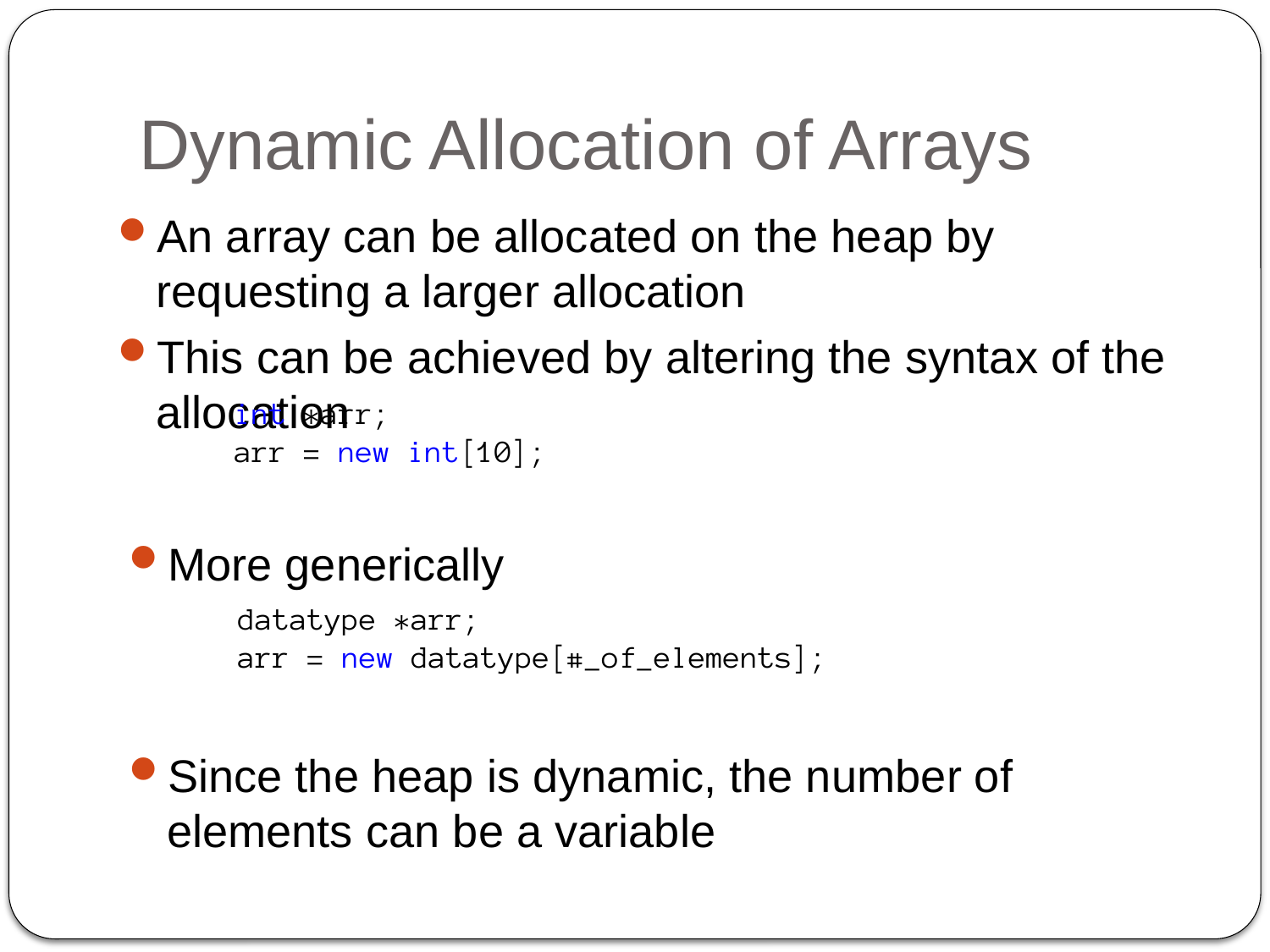

# Dynamic Allocation of Arrays
An array can be allocated on the heap by requesting a larger allocation
This can be achieved by altering the syntax of the allocation

int *arr;
arr = new int[10];
More generically

datatype *arr;
arr = new datatype[#_of_elements];
Since the heap is dynamic, the number of elements can be a variable